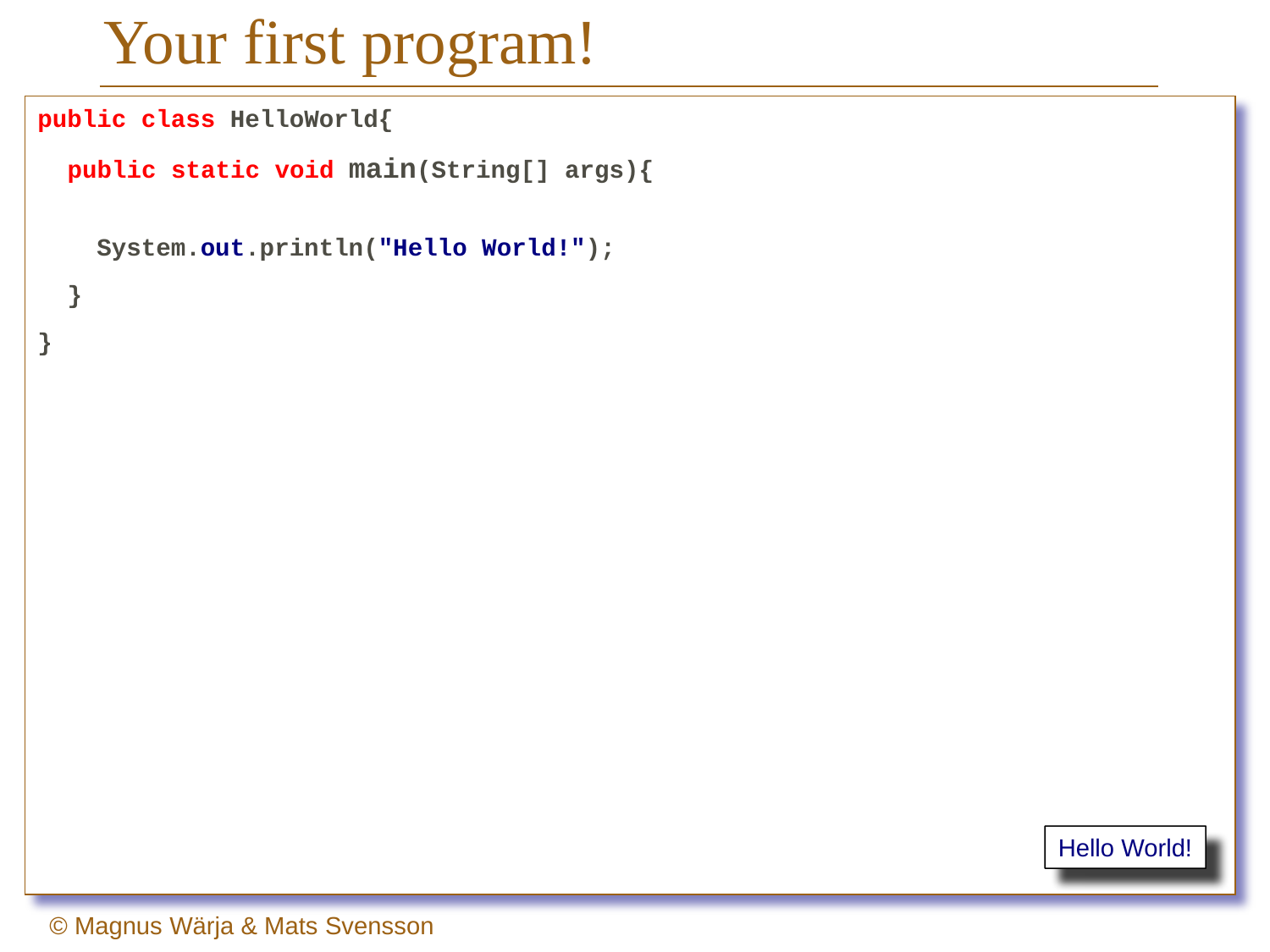

# Your first program!
public class HelloWorld{
  public static void main(String[] args){
    System.out.println("Hello World!");
  }
}
Hello World!